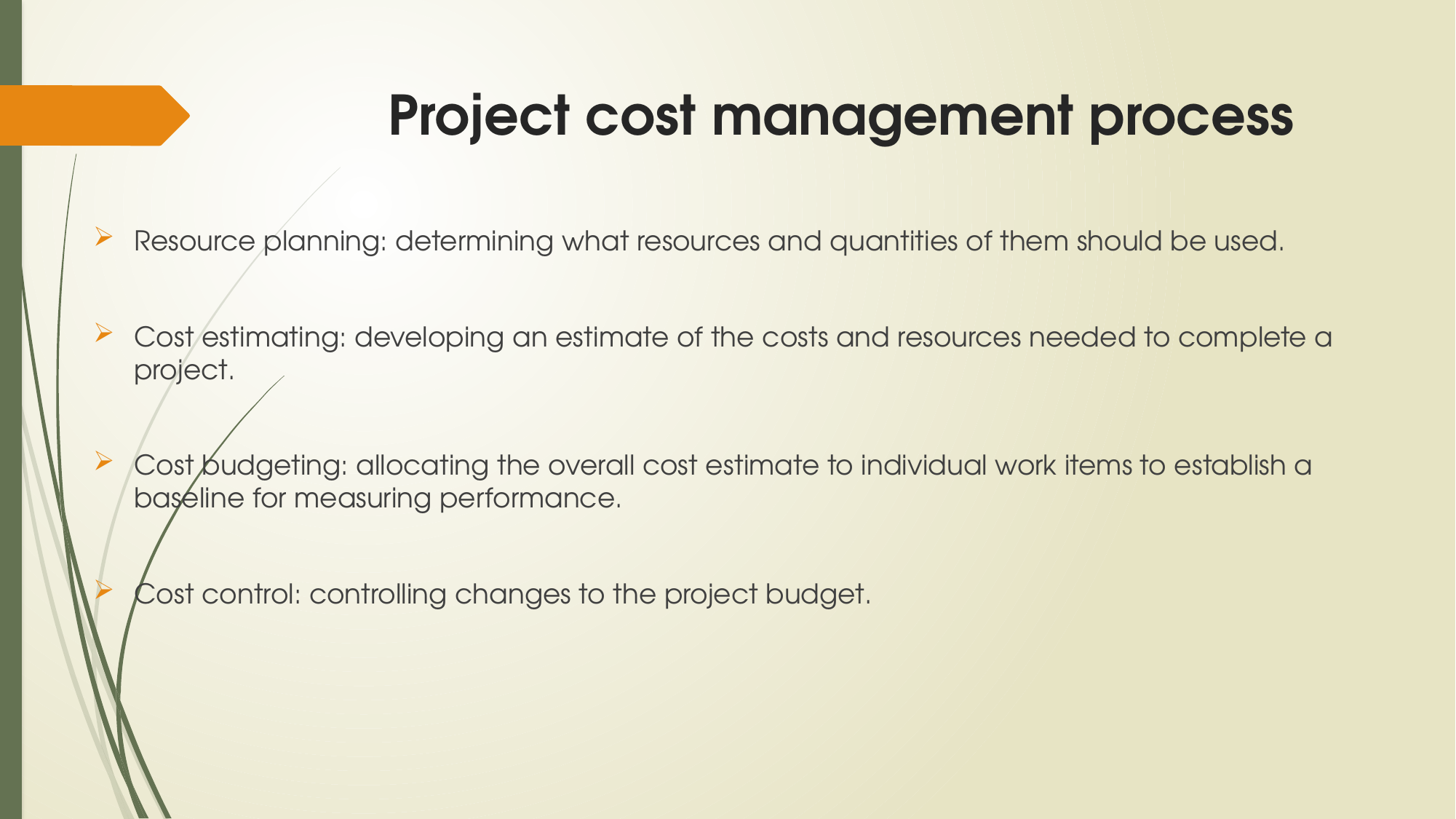

# Project cost management process
Resource planning: determining what resources and quantities of them should be used.

Cost estimating: developing an estimate of the costs and resources needed to complete a project.

Cost budgeting: allocating the overall cost estimate to individual work items to establish a baseline for measuring performance.

Cost control: controlling changes to the project budget.